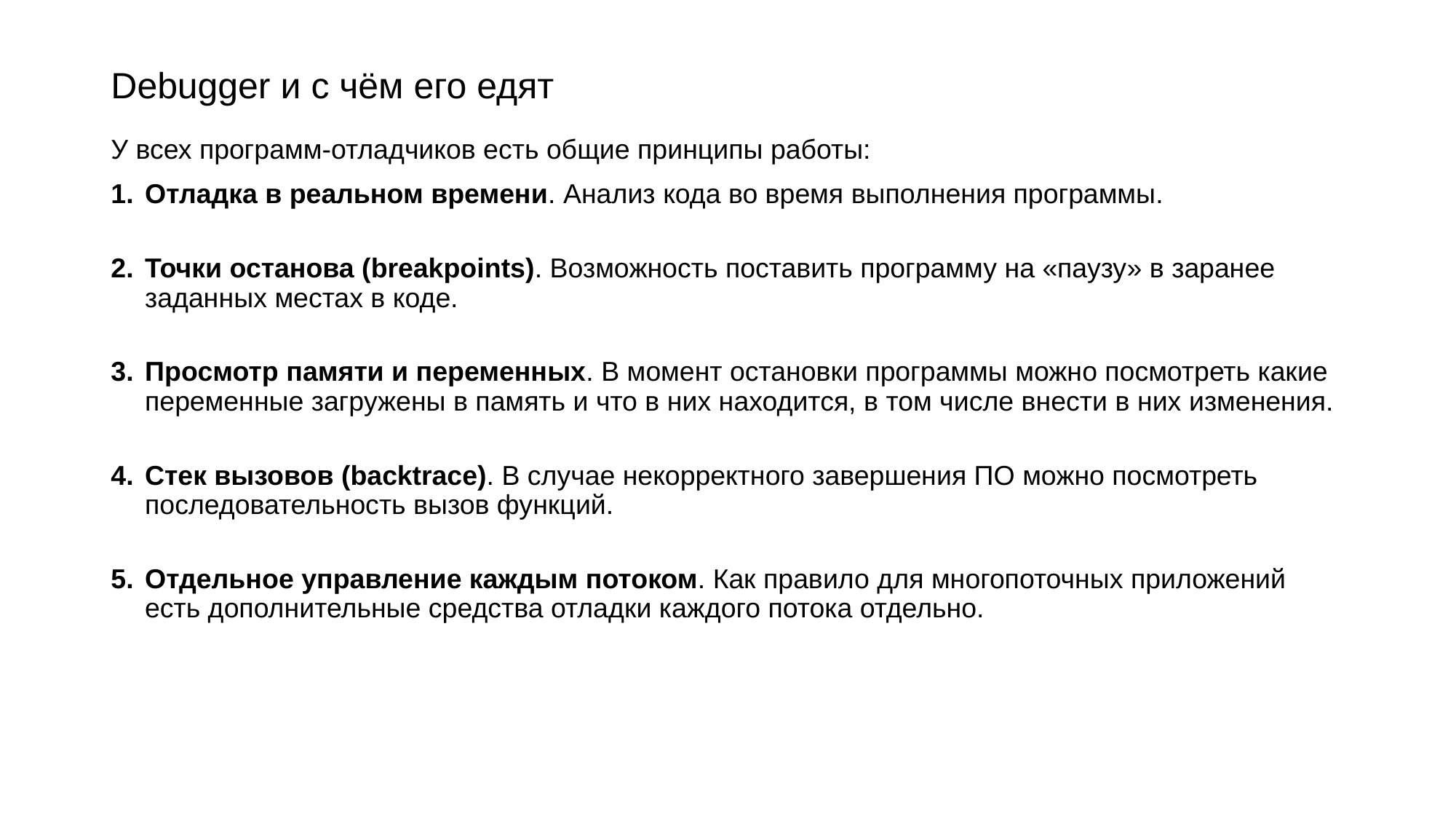

# Debugger и с чём его едят
У всех программ-отладчиков есть общие принципы работы:
Отладка в реальном времени. Анализ кода во время выполнения программы.
Точки останова (breakpoints). Возможность поставить программу на «паузу» в заранее заданных местах в коде.
Просмотр памяти и переменных. В момент остановки программы можно посмотреть какие переменные загружены в память и что в них находится, в том числе внести в них изменения.
Стек вызовов (backtrace). В случае некорректного завершения ПО можно посмотреть последовательность вызов функций.
Отдельное управление каждым потоком. Как правило для многопоточных приложений есть дополнительные средства отладки каждого потока отдельно.